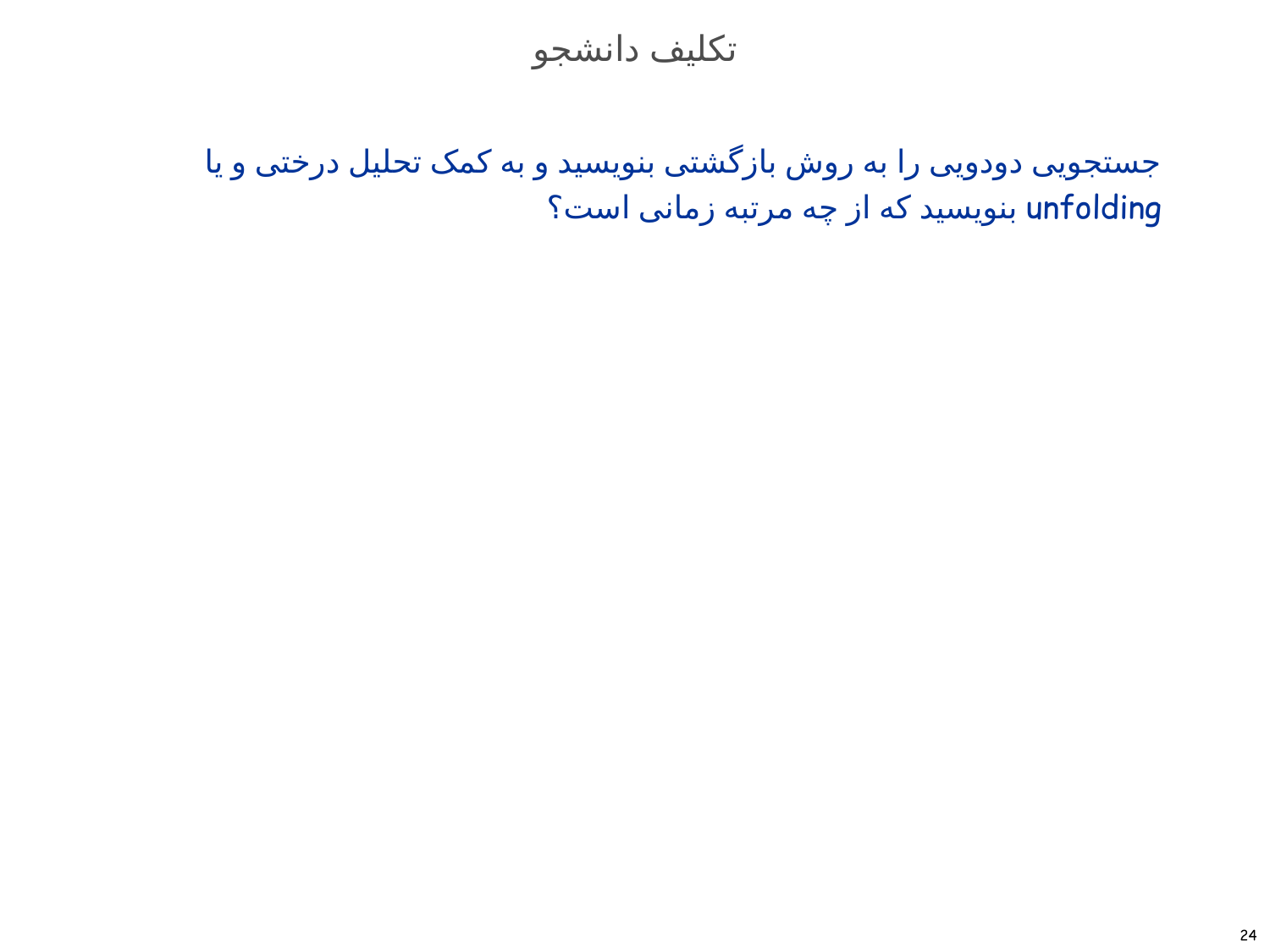

# تکلیف دانشجو
جستجویی دودویی را به روش بازگشتی بنویسید و به کمک تحلیل درختی و یا unfolding بنویسید که از چه مرتبه زمانی است؟
24